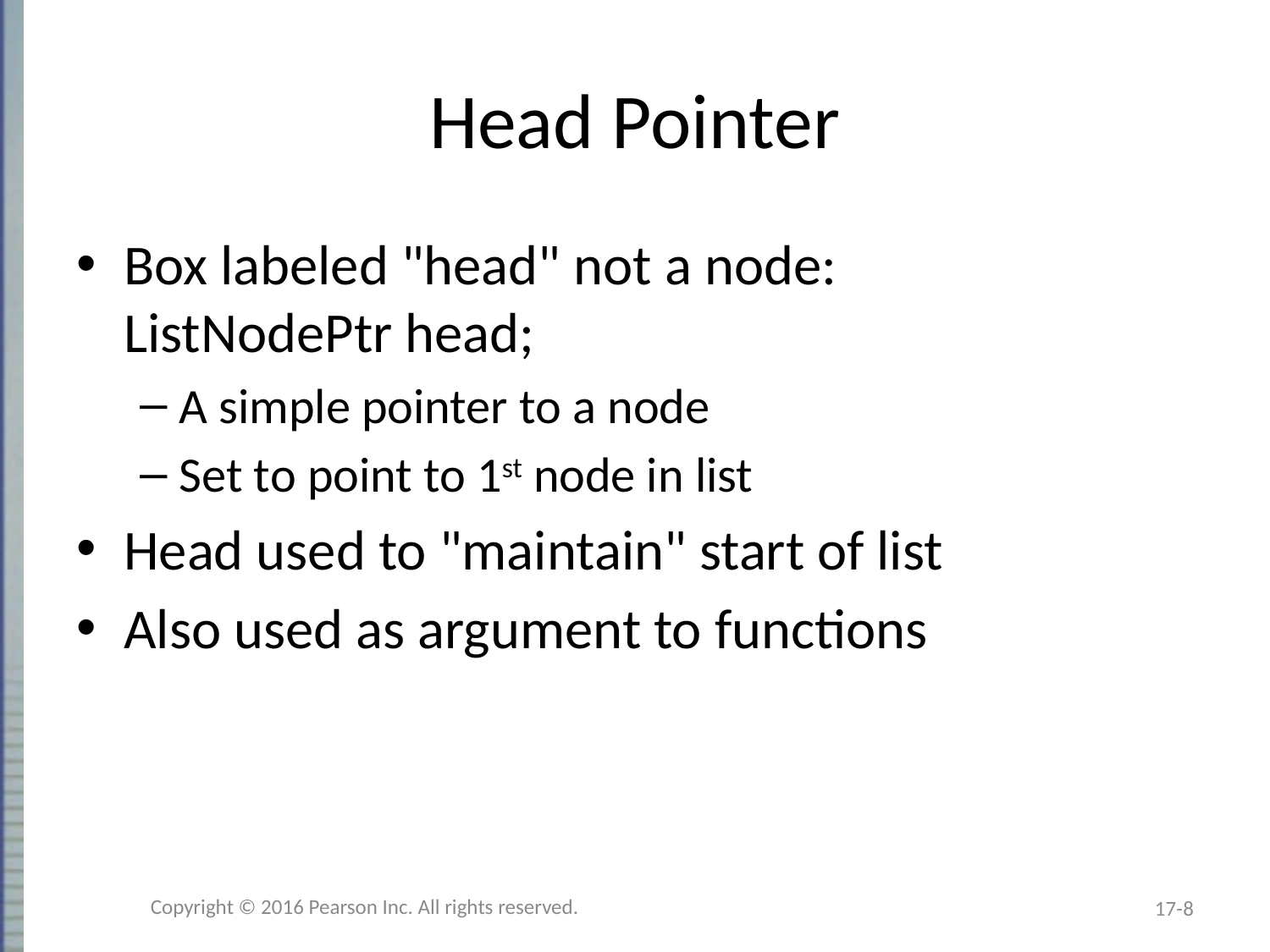

# Head Pointer
Box labeled "head" not a node:
ListNodePtr head;
A simple pointer to a node
Set to point to 1st node in list
Head used to "maintain" start of list
Also used as argument to functions
Copyright © 2016 Pearson Inc. All rights reserved.
17-8